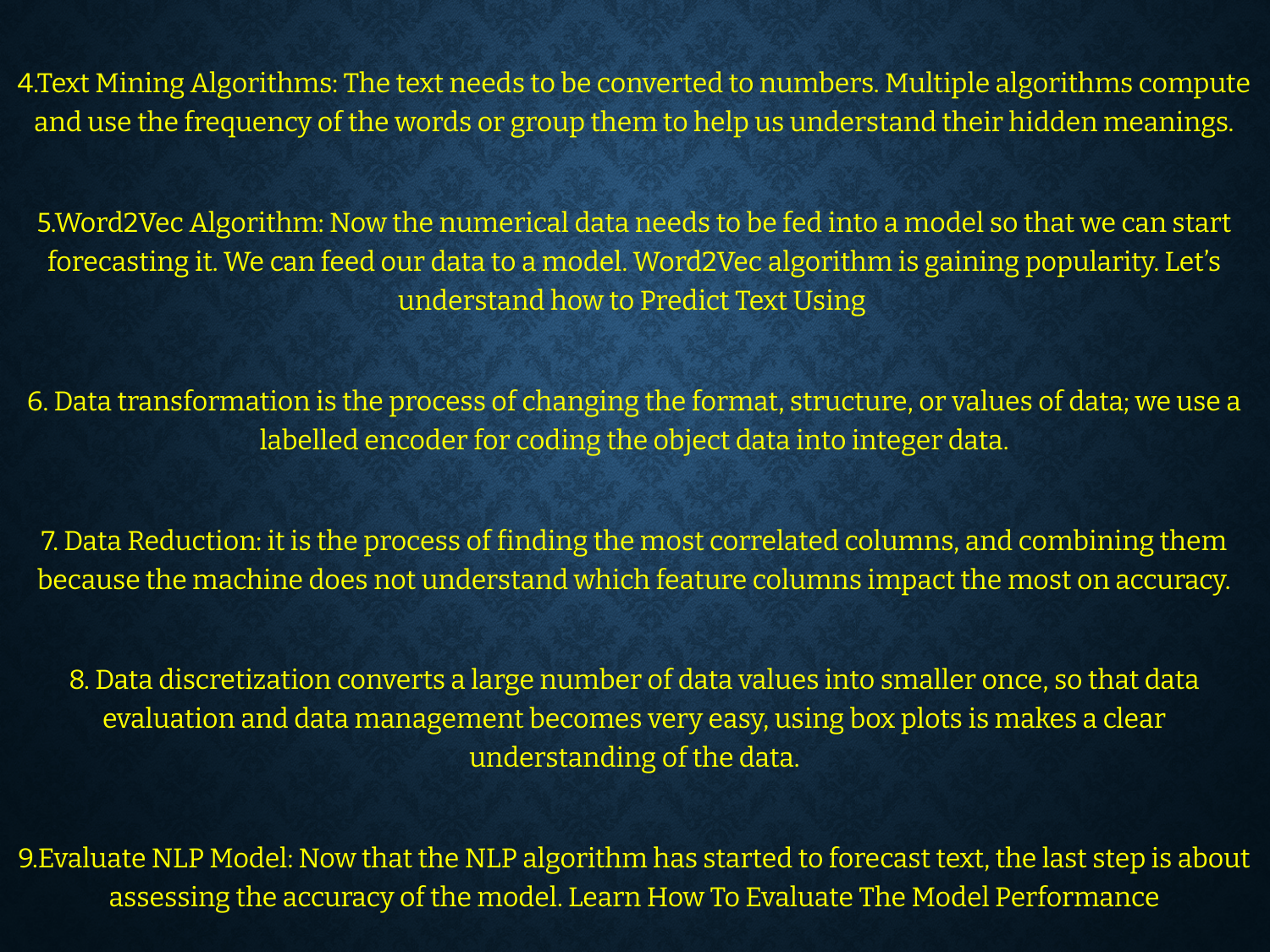

4.Text Mining Algorithms: The text needs to be converted to numbers. Multiple algorithms compute and use the frequency of the words or group them to help us understand their hidden meanings.

5.Word2Vec Algorithm: Now the numerical data needs to be fed into a model so that we can start forecasting it. We can feed our data to a model. Word2Vec algorithm is gaining popularity. Let’s understand how to Predict Text Using

6. Data transformation is the process of changing the format, structure, or values of data; we use a labelled encoder for coding the object data into integer data.

7. Data Reduction: it is the process of finding the most correlated columns, and combining them because the machine does not understand which feature columns impact the most on accuracy.

8. Data discretization converts a large number of data values into smaller once, so that data evaluation and data management becomes very easy, using box plots is makes a clear understanding of the data.

9.Evaluate NLP Model: Now that the NLP algorithm has started to forecast text, the last step is about assessing the accuracy of the model. Learn How To Evaluate The Model Performance